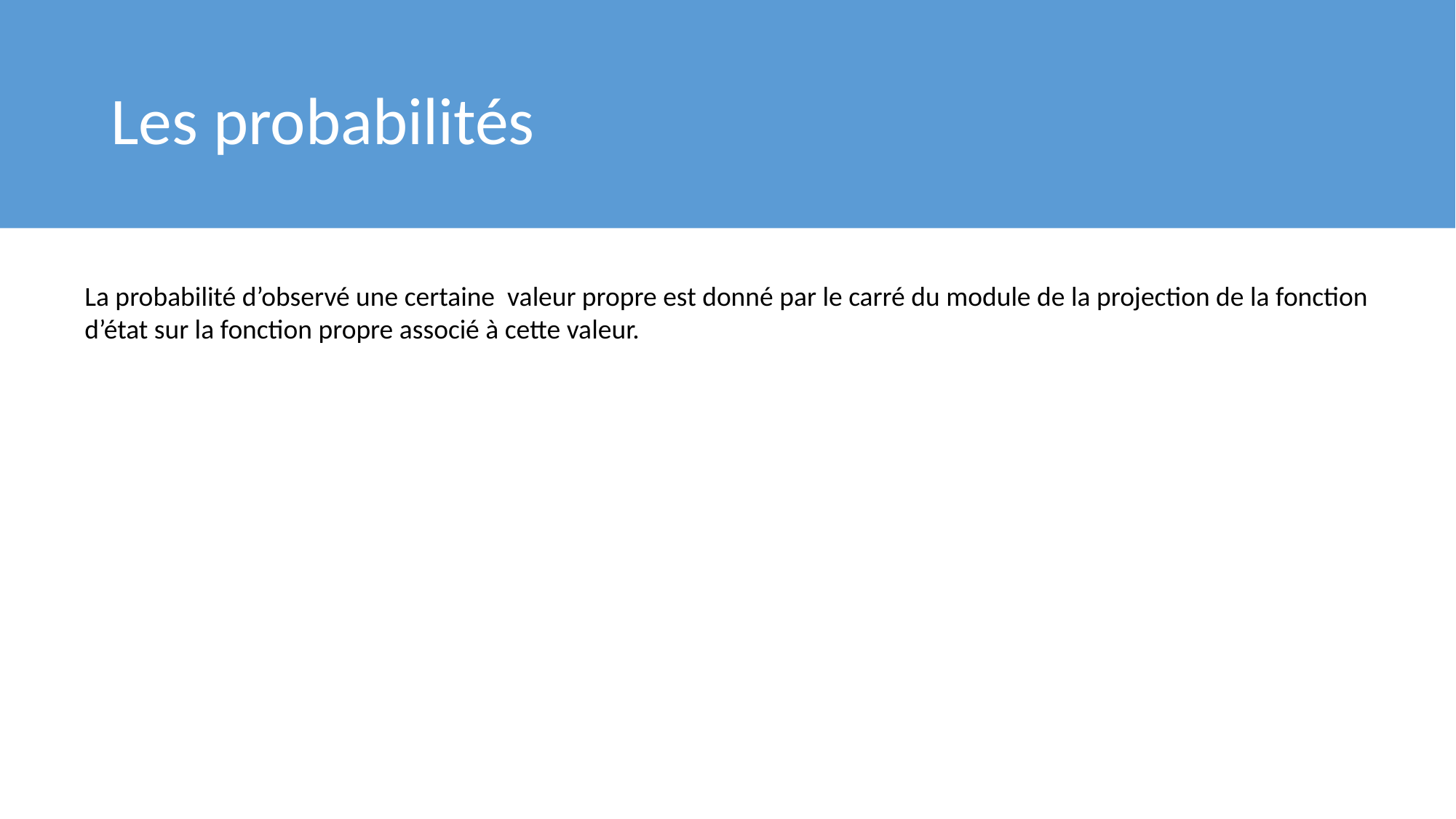

# Les probabilités
La probabilité d’observé une certaine  valeur propre est donné par le carré du module de la projection de la fonction d’état sur la fonction propre associé à cette valeur.